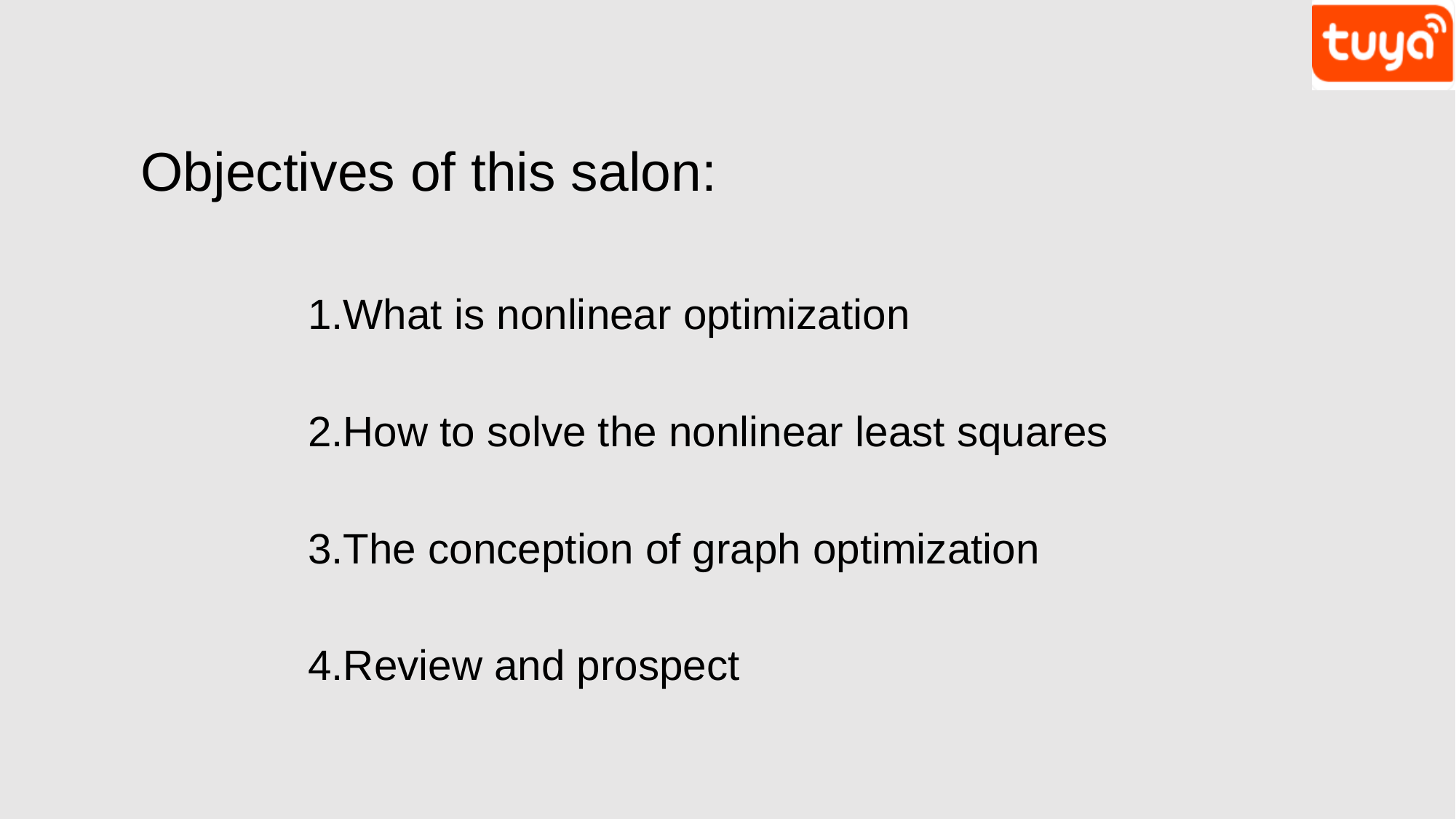

Objectives of this salon:
1.What is nonlinear optimization
2.How to solve the nonlinear least squares
3.The conception of graph optimization
4.Review and prospect